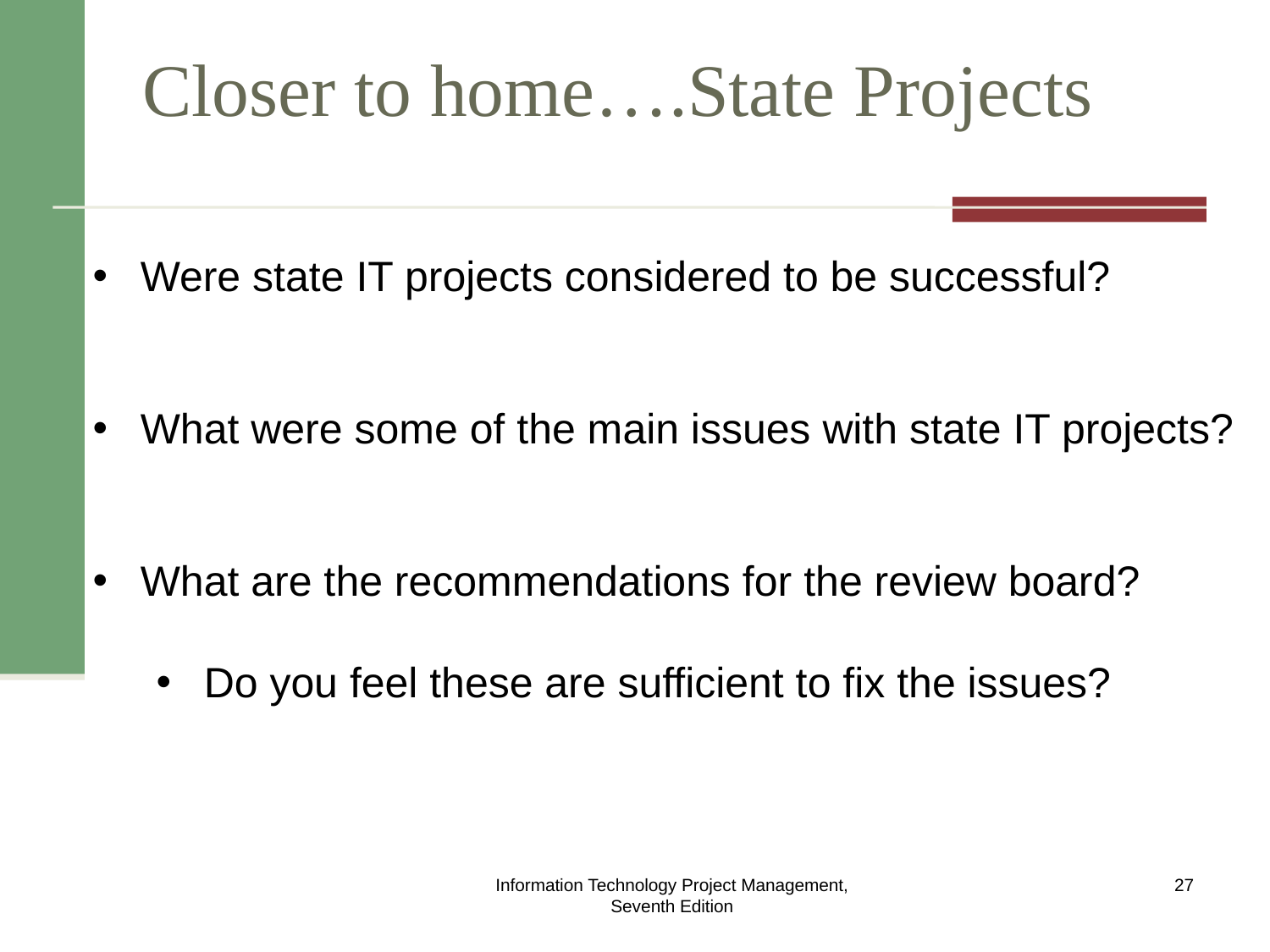

# Closer to home….State Projects
Were state IT projects considered to be successful?

What were some of the main issues with state IT projects?

What are the recommendations for the review board?

Do you feel these are sufficient to fix the issues?

Information Technology Project Management, Seventh Edition
27